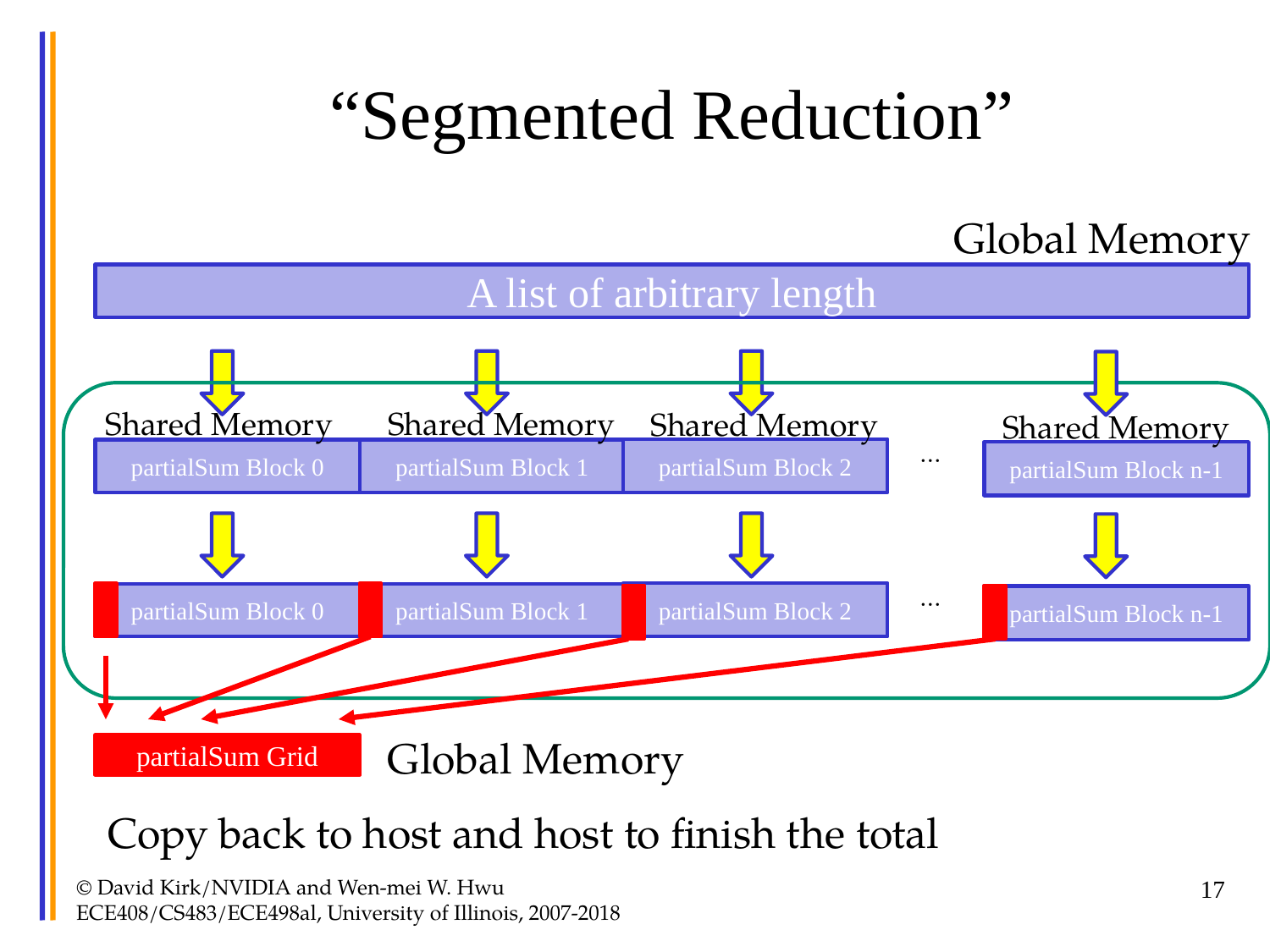

# “Segmented Reduction”
Global Memory
A list of arbitrary length

Shared Memory
Shared Memory
Shared Memory
Shared Memory
…
partialSum Block 2
partialSum Block 0
partialSum Block 1
partialSum Block n-1

…

partialSum Block 2
partialSum Block 0
partialSum Block 1

partialSum Block n-1
Global Memory
partialSum Grid
Copy back to host and host to finish the total
© David Kirk/NVIDIA and Wen-mei W. Hwu  ECE408/CS483/ECE498al, University of Illinois, 2007-2018
17